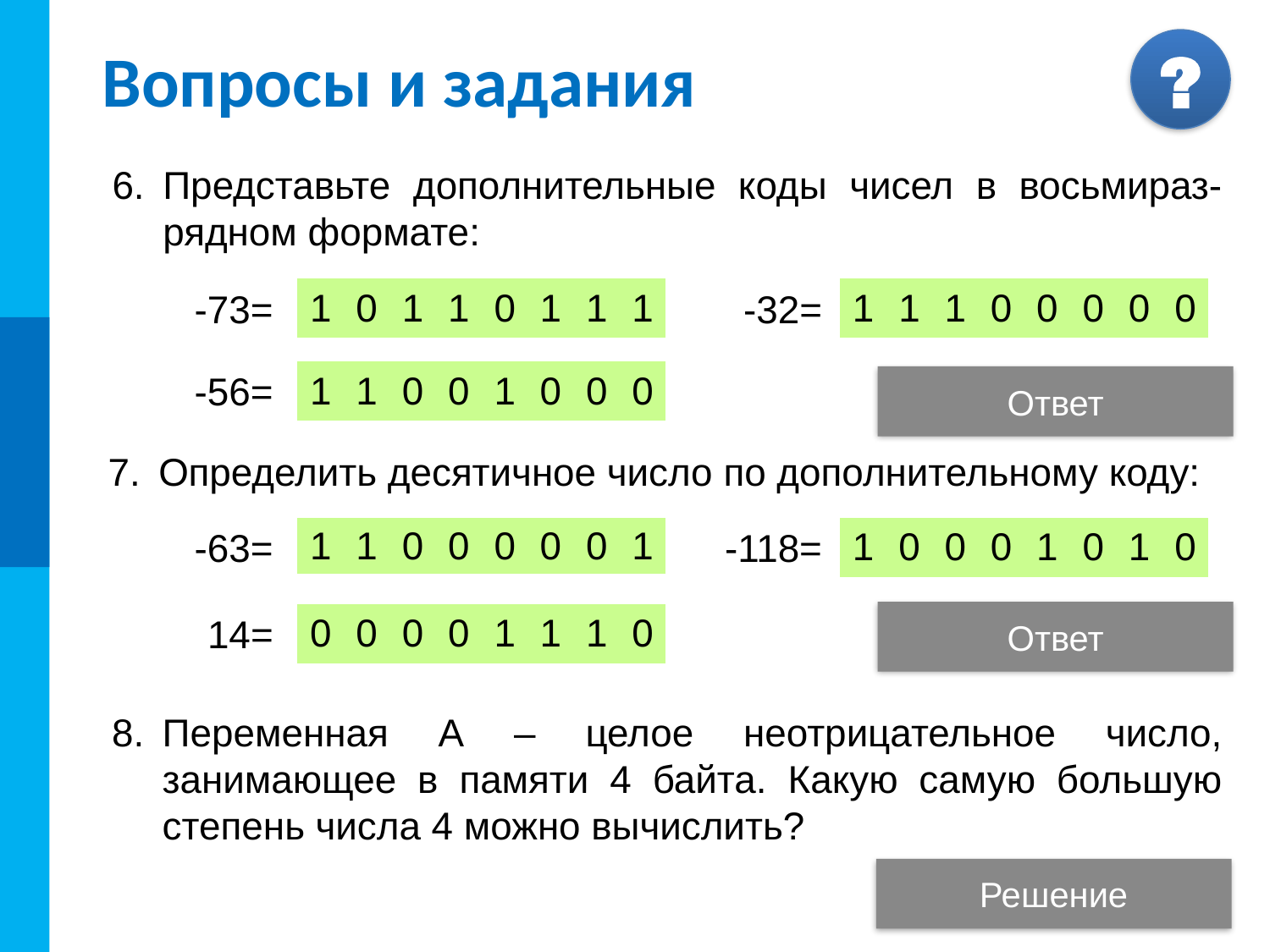

# Вопросы и задания
Представьте дополнительные коды чисел в восьмираз-рядном формате:
-73=
-32=
| 1 | 0 | 1 | 1 | 0 | 1 | 1 | 1 |
| --- | --- | --- | --- | --- | --- | --- | --- |
| 1 | 1 | 1 | 0 | 0 | 0 | 0 | 0 |
| --- | --- | --- | --- | --- | --- | --- | --- |
-56=
| 1 | 1 | 0 | 0 | 1 | 0 | 0 | 0 |
| --- | --- | --- | --- | --- | --- | --- | --- |
Ответ
Определить десятичное число по дополнительному коду:
-63=
-118=
| 1 | 1 | 0 | 0 | 0 | 0 | 0 | 1 |
| --- | --- | --- | --- | --- | --- | --- | --- |
| 1 | 0 | 0 | 0 | 1 | 0 | 1 | 0 |
| --- | --- | --- | --- | --- | --- | --- | --- |
Ответ
14=
| 0 | 0 | 0 | 0 | 1 | 1 | 1 | 0 |
| --- | --- | --- | --- | --- | --- | --- | --- |
Переменная A – целое неотрицательное число, занимающее в памяти 4 байта. Какую самую большую степень числа 4 можно вычислить?
Решение